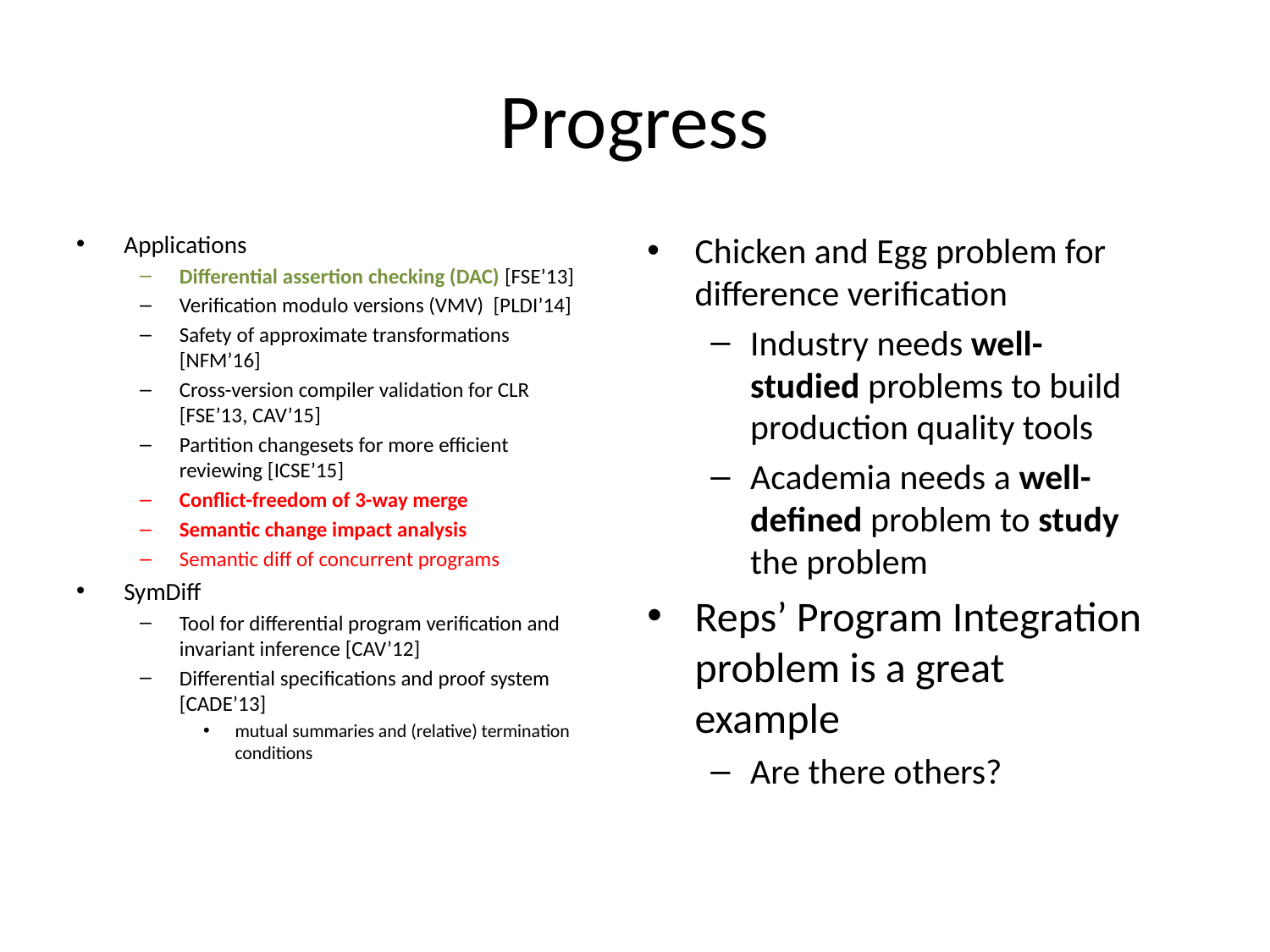

# Progress
Chicken and Egg problem for difference verification
Industry needs well-studied problems to build production quality tools
Academia needs a well-defined problem to study the problem
Reps’ Program Integration problem is a great example
Are there others?
Applications
Differential assertion checking (DAC) [FSE’13]
Verification modulo versions (VMV)  [PLDI’14]
Safety of approximate transformations [NFM’16]
Cross-version compiler validation for CLR [FSE’13, CAV’15]
Partition changesets for more efficient reviewing [ICSE’15]
Conflict-freedom of 3-way merge
Semantic change impact analysis
Semantic diff of concurrent programs
SymDiff
Tool for differential program verification and invariant inference [CAV’12]
Differential specifications and proof system [CADE’13]
mutual summaries and (relative) termination conditions